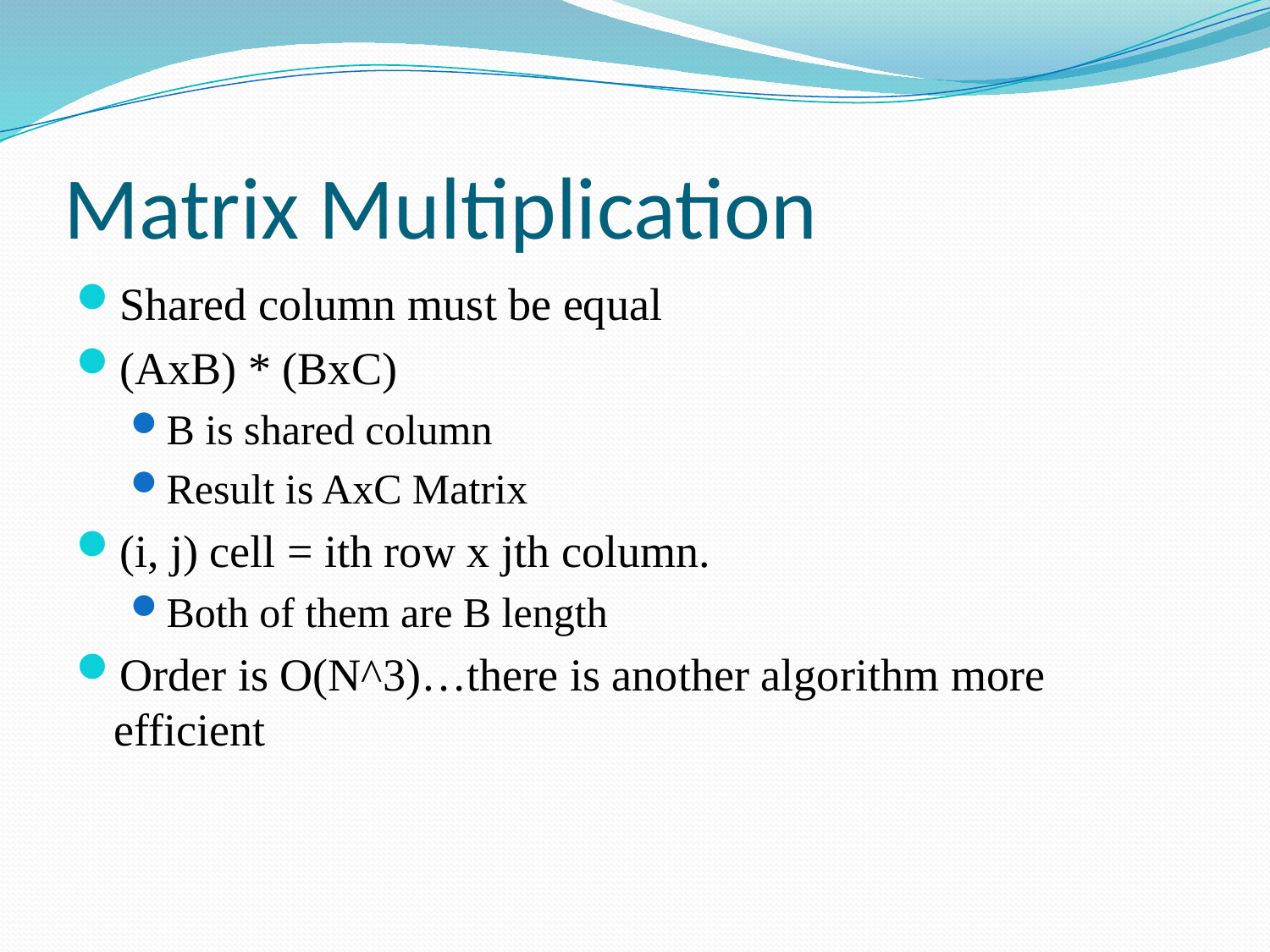

# Matrix Multiplication
Shared column must be equal
(AxB) * (BxC)
B is shared column
Result is AxC Matrix
(i, j) cell = ith row x jth column.
Both of them are B length
Order is O(N^3)…there is another algorithm more efficient